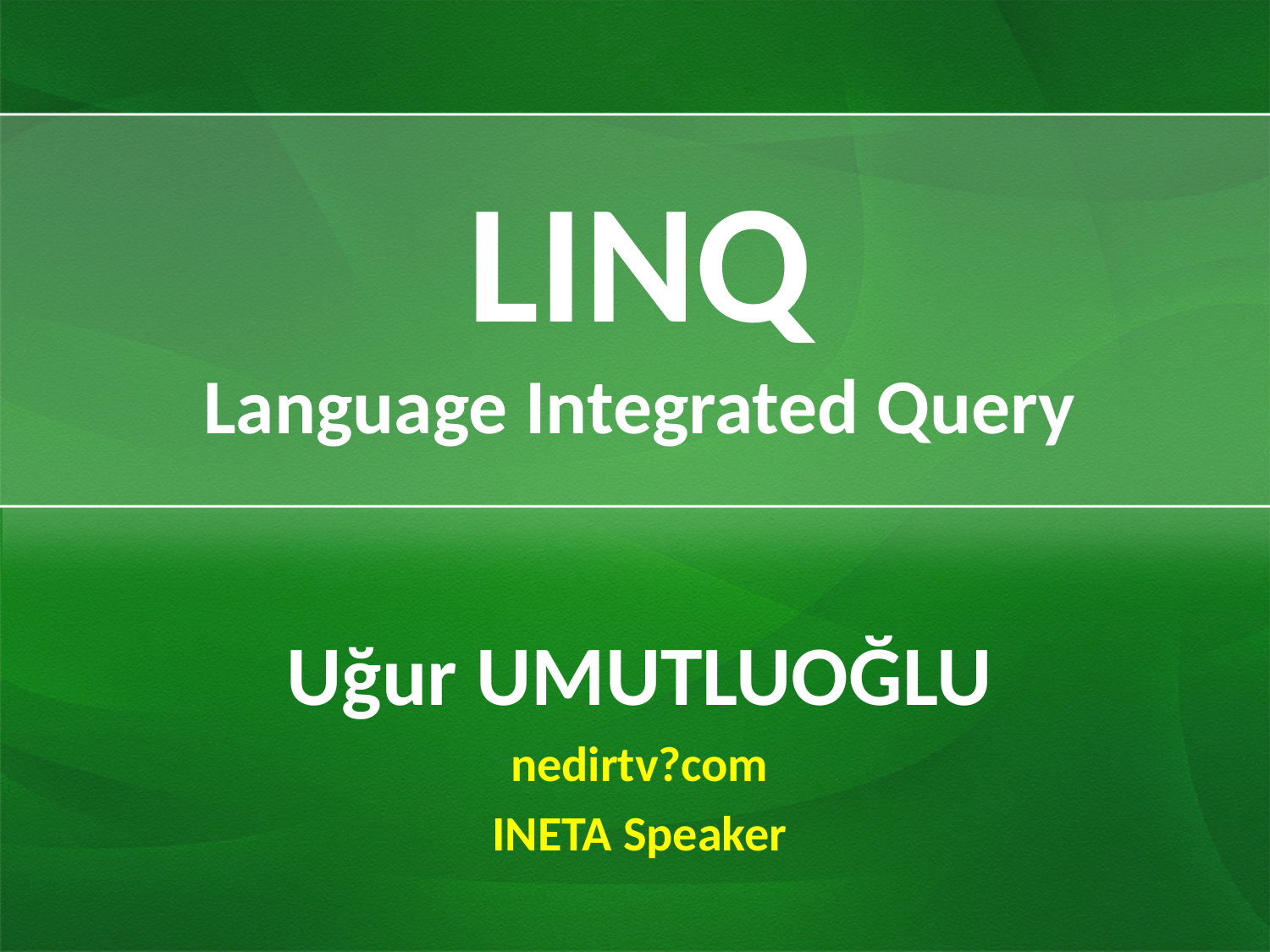

# LINQ Language Integrated Query
Uğur UMUTLUOĞLU
nedirtv?com
INETA Speaker